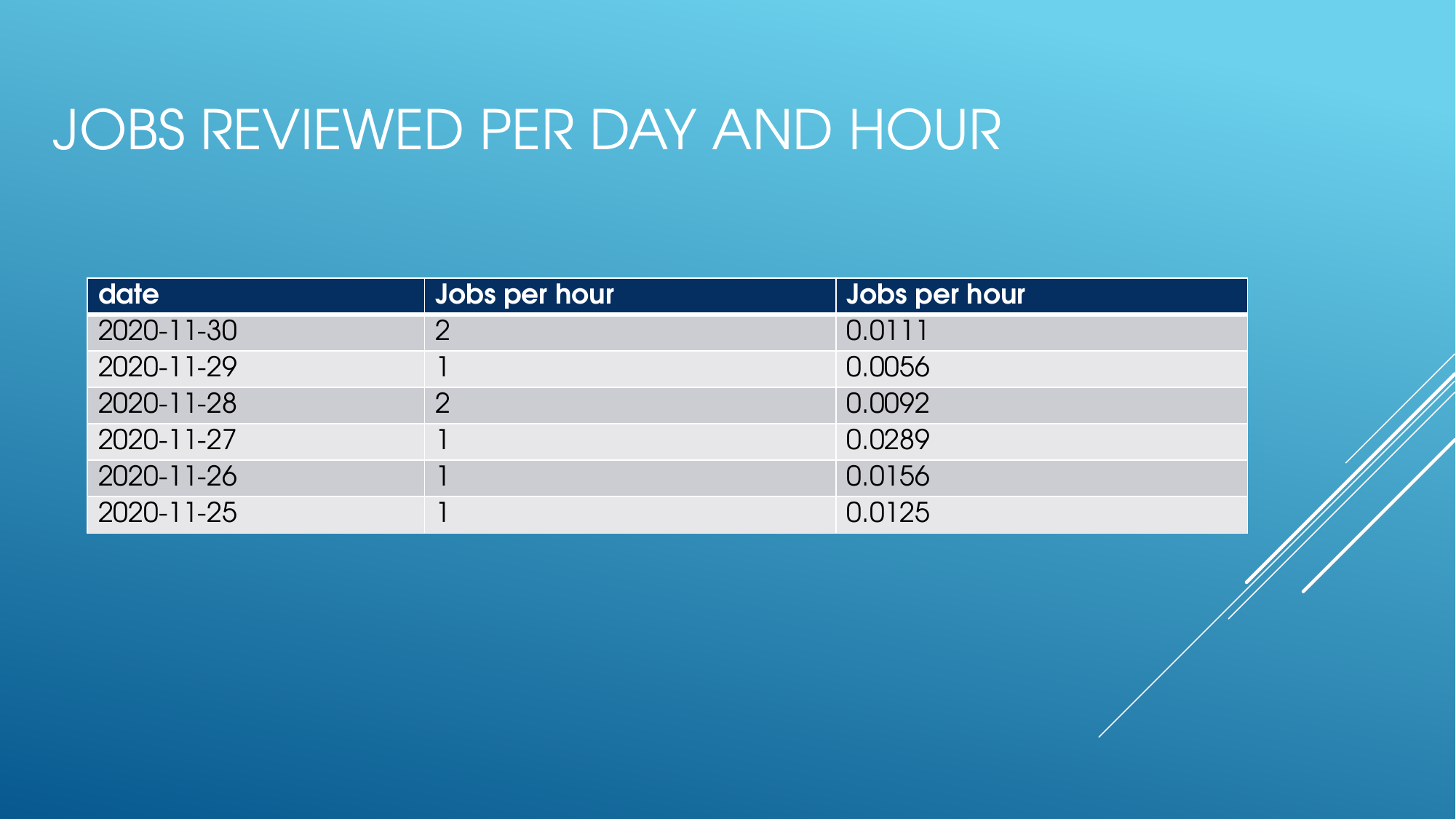

# Jobs reviewed per day and hour
| date | Jobs per hour | Jobs per hour |
| --- | --- | --- |
| 2020-11-30 | 2 | 0.0111 |
| 2020-11-29 | 1 | 0.0056 |
| 2020-11-28 | 2 | 0.0092 |
| 2020-11-27 | 1 | 0.0289 |
| 2020-11-26 | 1 | 0.0156 |
| 2020-11-25 | 1 | 0.0125 |